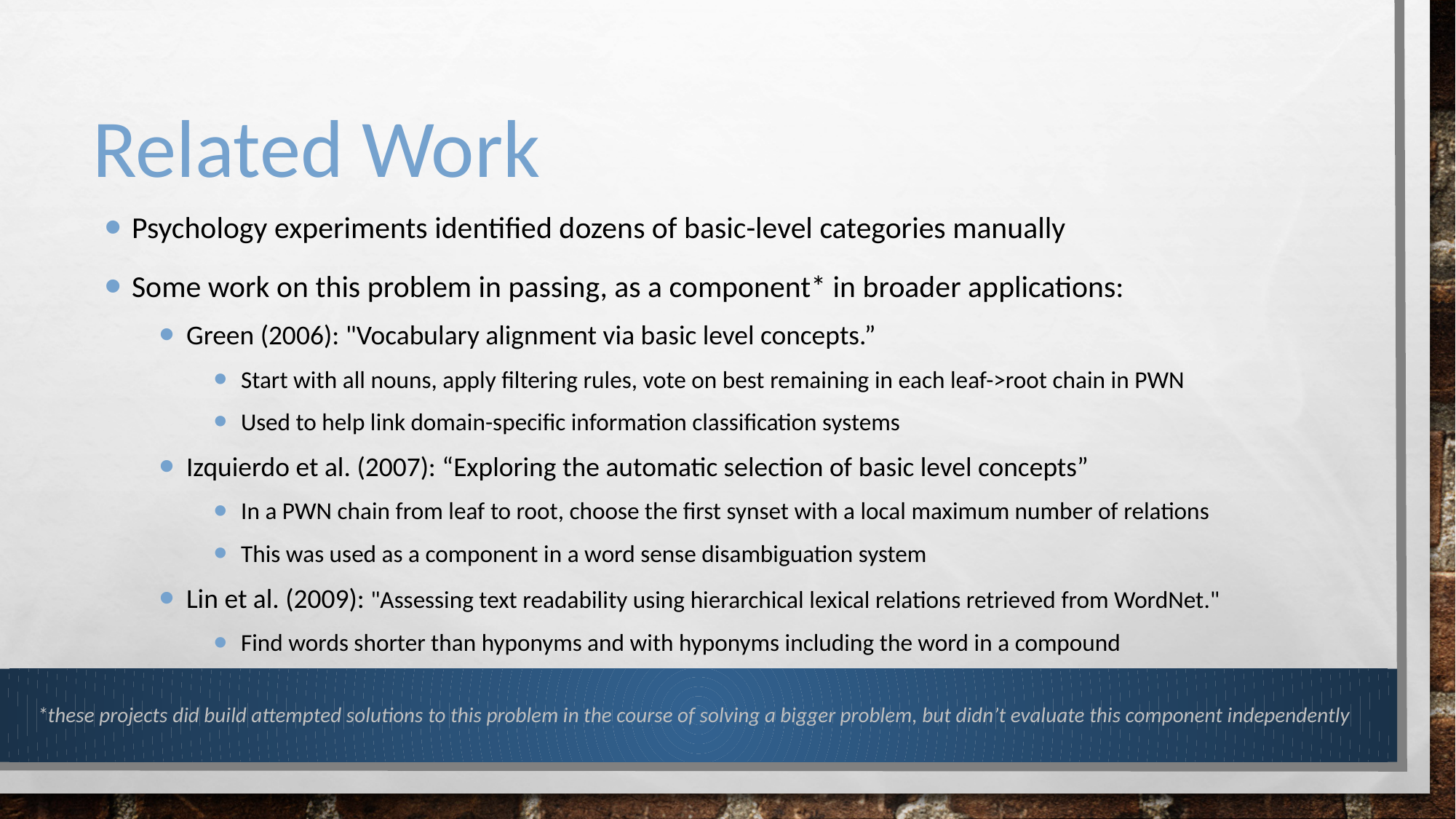

# Related Work
Psychology experiments identified dozens of basic-level categories manually
Some work on this problem in passing, as a component* in broader applications:
Green (2006): "Vocabulary alignment via basic level concepts.”
Start with all nouns, apply filtering rules, vote on best remaining in each leaf->root chain in PWN
Used to help link domain-specific information classification systems
Izquierdo et al. (2007): “Exploring the automatic selection of basic level concepts”
In a PWN chain from leaf to root, choose the first synset with a local maximum number of relations
This was used as a component in a word sense disambiguation system
Lin et al. (2009): "Assessing text readability using hierarchical lexical relations retrieved from WordNet."
Find words shorter than hyponyms and with hyponyms including the word in a compound

*these projects did build attempted solutions to this problem in the course of solving a bigger problem, but didn’t evaluate this component independently